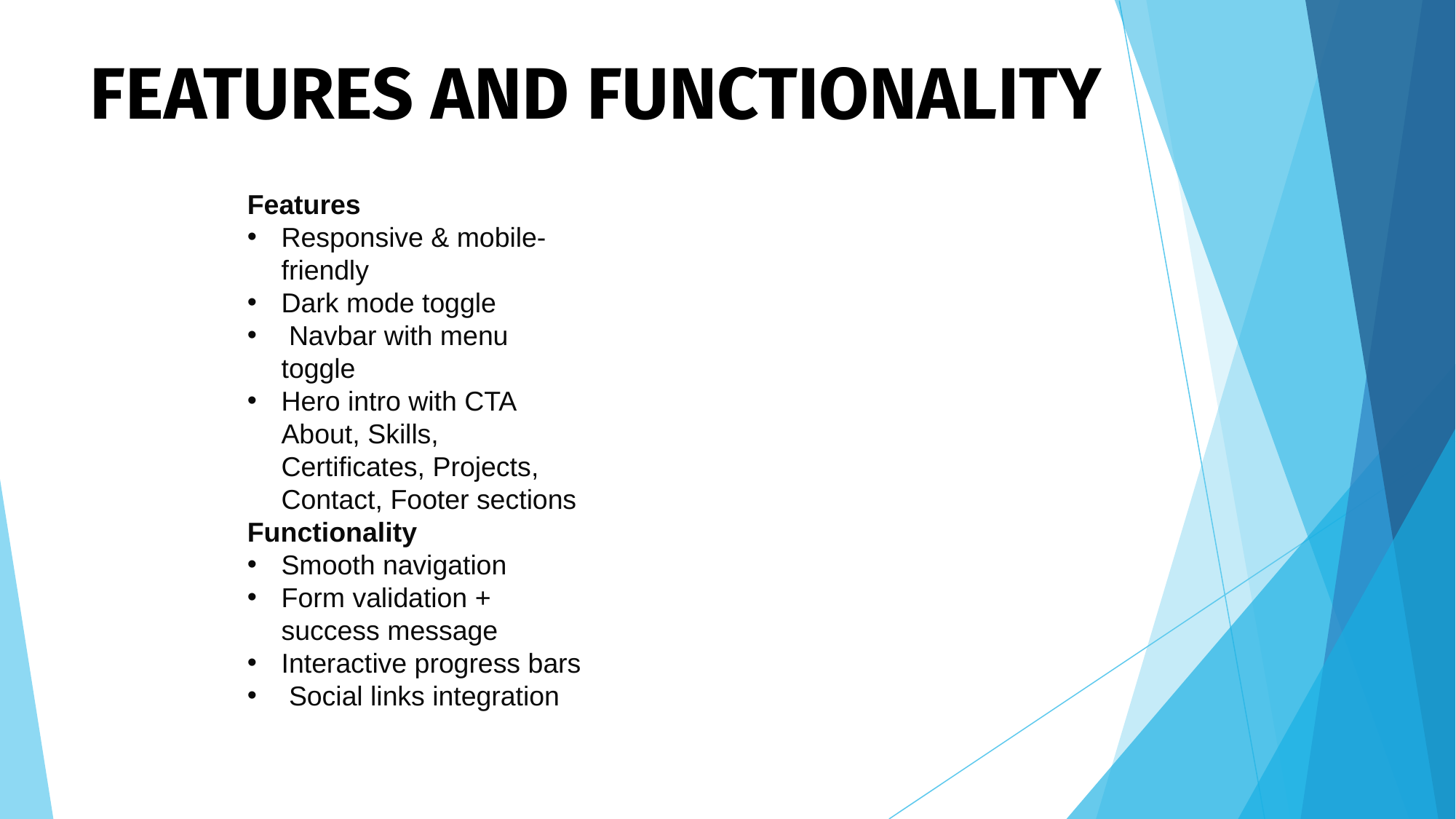

# FEATURES AND FUNCTIONALITY
Features
Responsive & mobile-friendly
Dark mode toggle
 Navbar with menu toggle
Hero intro with CTA About, Skills, Certificates, Projects, Contact, Footer sections
Functionality
Smooth navigation
Form validation + success message
Interactive progress bars
 Social links integration